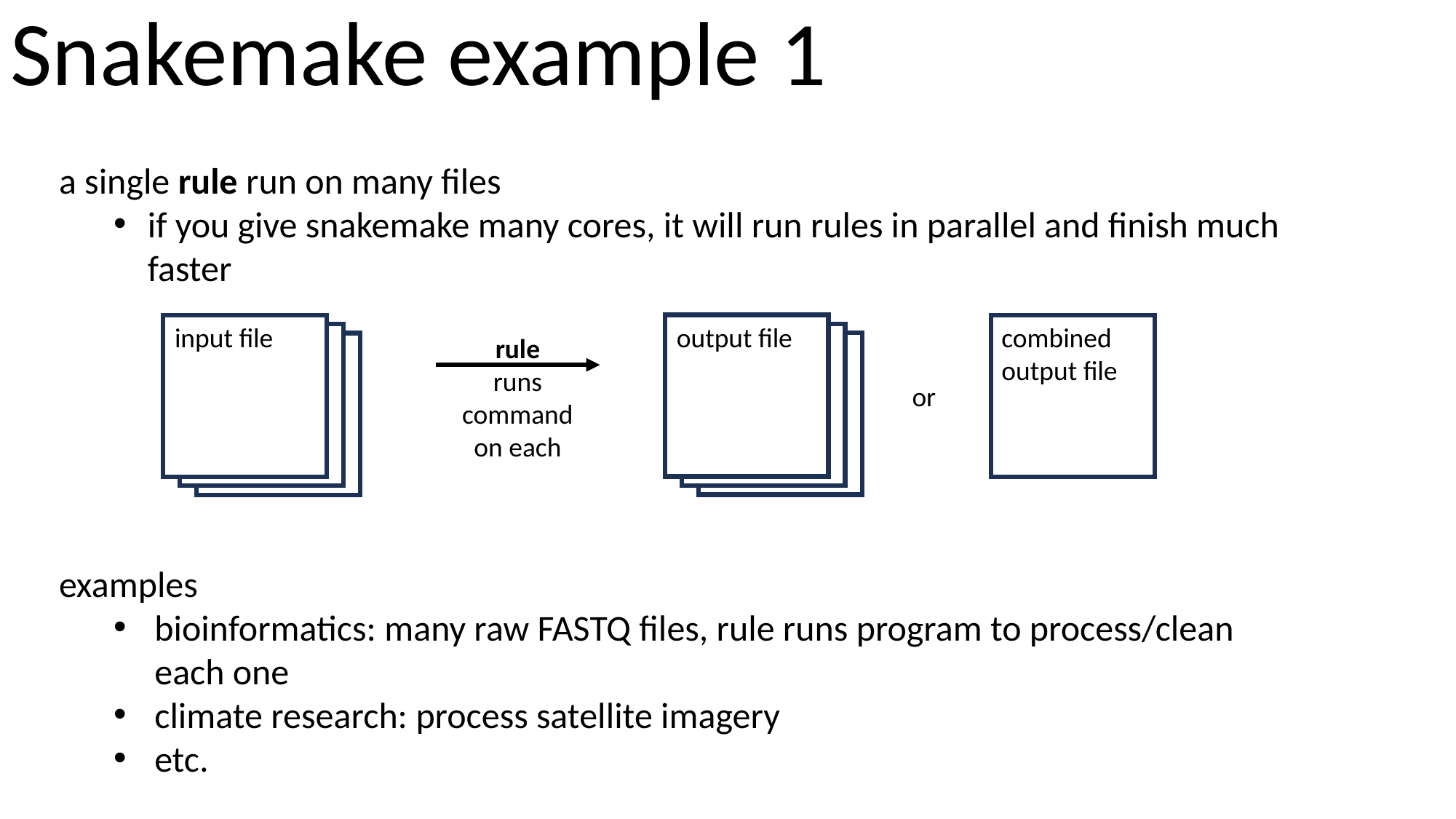

Snakemake example 1
a single rule run on many files
if you give snakemake many cores, it will run rules in parallel and finish much faster

output file

input file

combined output file
rule
runs command on each
or
examples
bioinformatics: many raw FASTQ files, rule runs program to process/clean each one
climate research: process satellite imagery
etc.